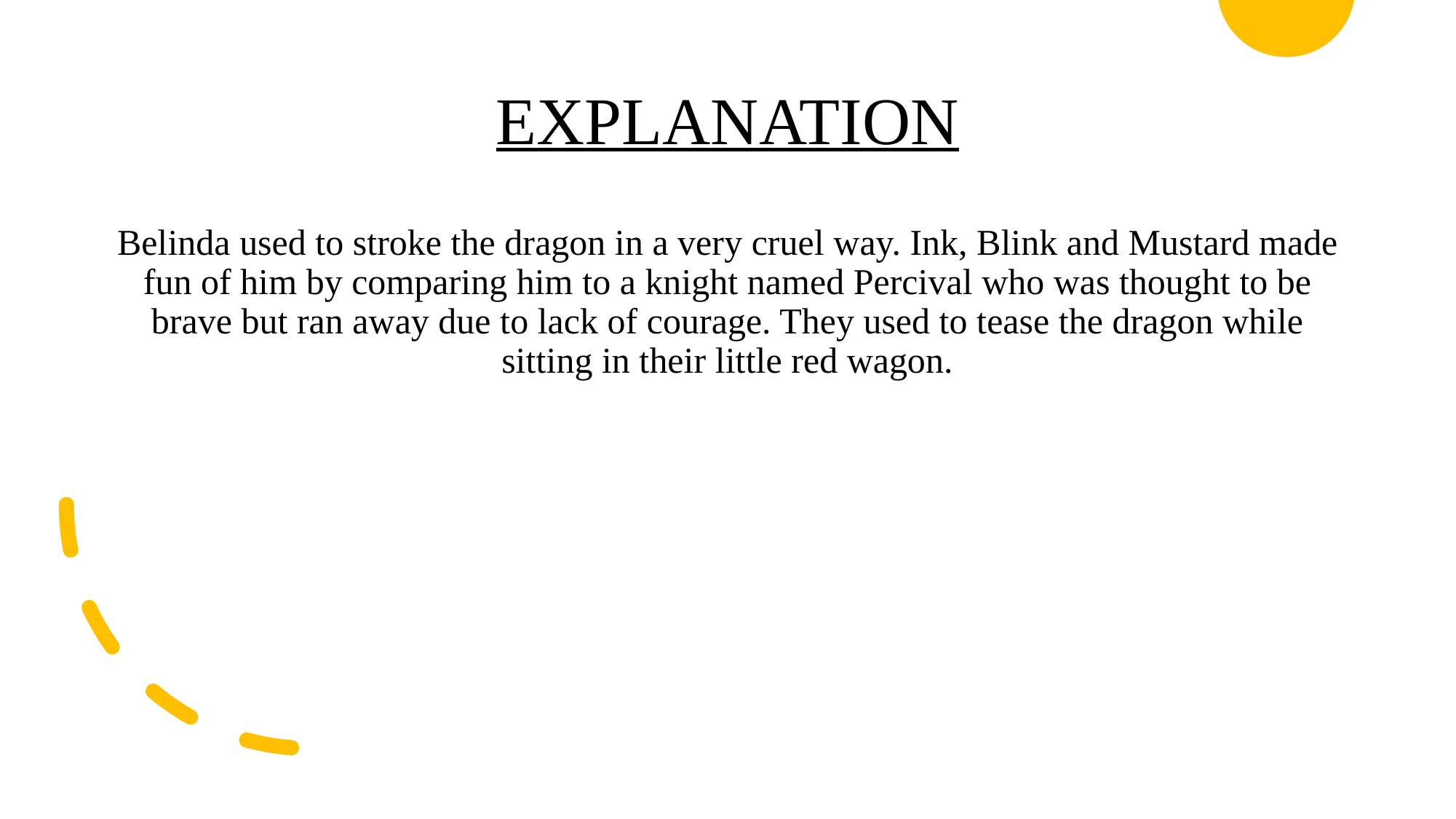

# EXPLANATION
Belinda used to stroke the dragon in a very cruel way. Ink, Blink and Mustard made fun of him by comparing him to a knight named Percival who was thought to be brave but ran away due to lack of courage. They used to tease the dragon while sitting in their little red wagon.